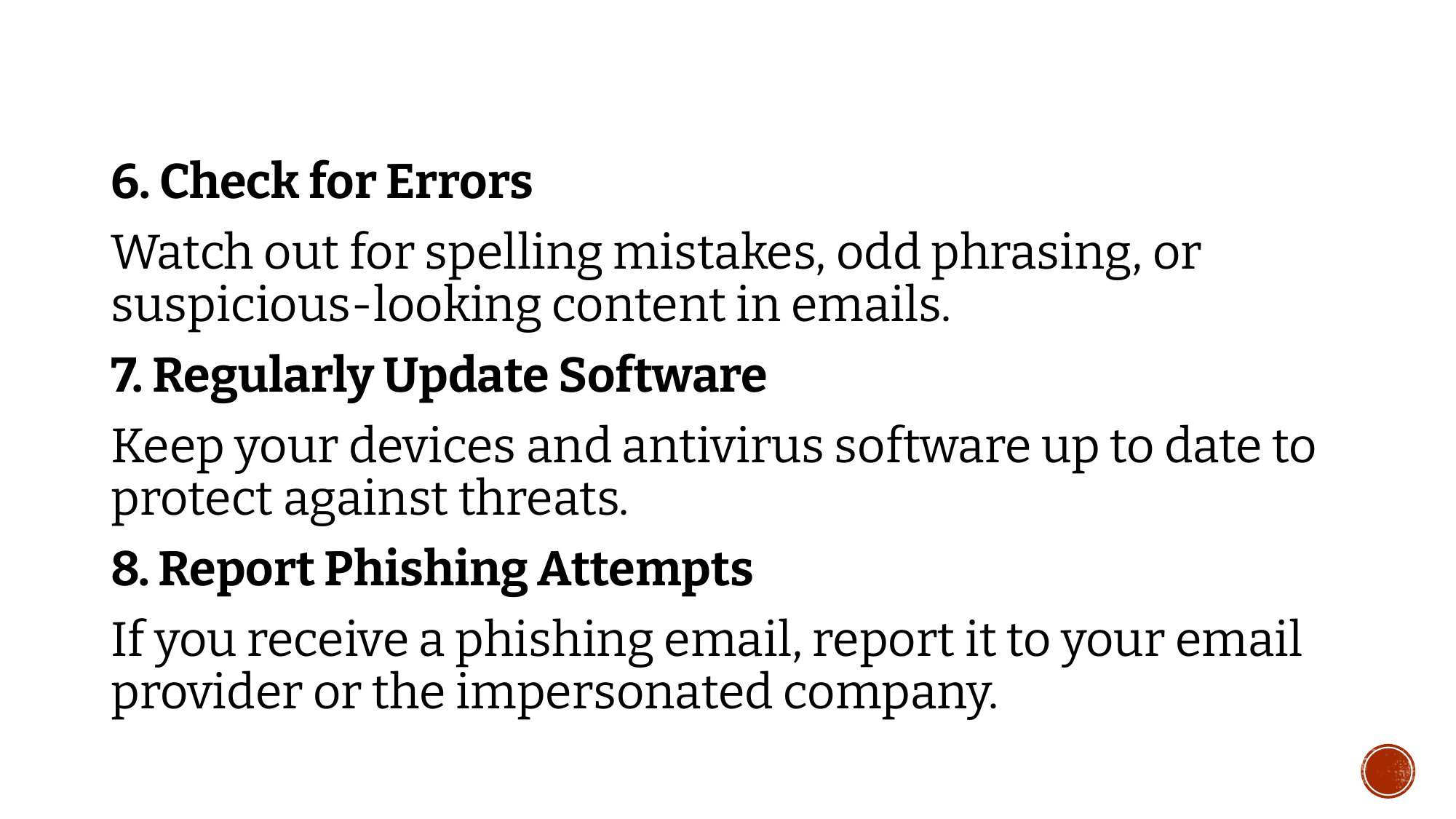

6. Check for Errors
Watch out for spelling mistakes, odd phrasing, or suspicious-looking content in emails.
7. Regularly Update Software
Keep your devices and antivirus software up to date to protect against threats.
8. Report Phishing Attempts
If you receive a phishing email, report it to your email provider or the impersonated company.